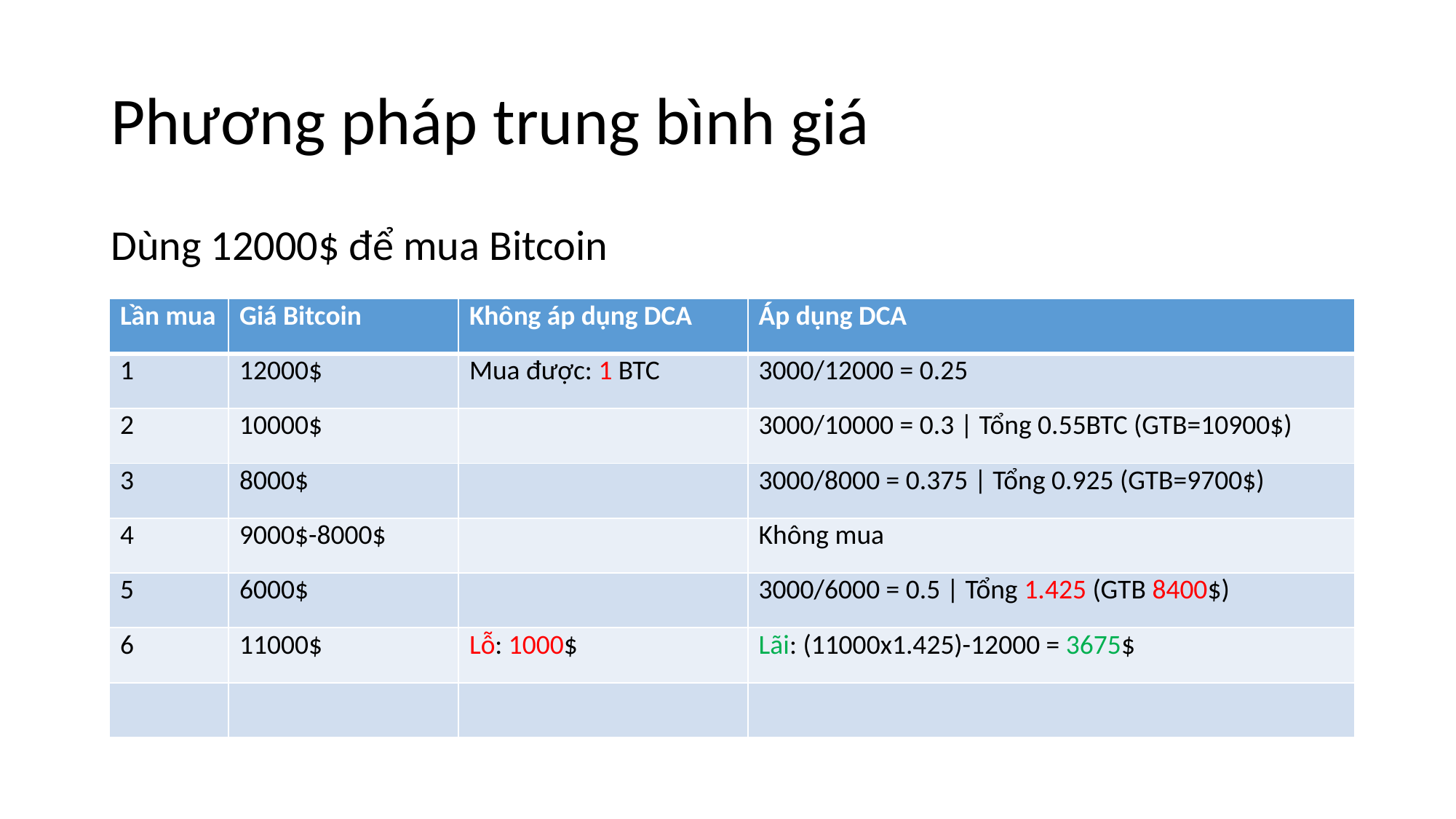

# Phương pháp trung bình giá
Dùng 12000$ để mua Bitcoin

| Lần mua | Giá Bitcoin | Không áp dụng DCA | Áp dụng DCA |
| --- | --- | --- | --- |
| 1 | 12000$ | Mua được: 1 BTC | 3000/12000 = 0.25 |
| 2 | 10000$ |  | 3000/10000 = 0.3 | Tổng 0.55BTC (GTB=10900$) |
| 3 | 8000$ |  | 3000/8000 = 0.375 | Tổng 0.925 (GTB=9700$) |
| 4 | 9000$-8000$ |  | Không mua |
| 5 | 6000$ |  | 3000/6000 = 0.5 | Tổng 1.425 (GTB 8400$) |
| 6 | 11000$ | Lỗ: 1000$ | Lãi: (11000x1.425)-12000 = 3675$ |
|  |  |  |  |